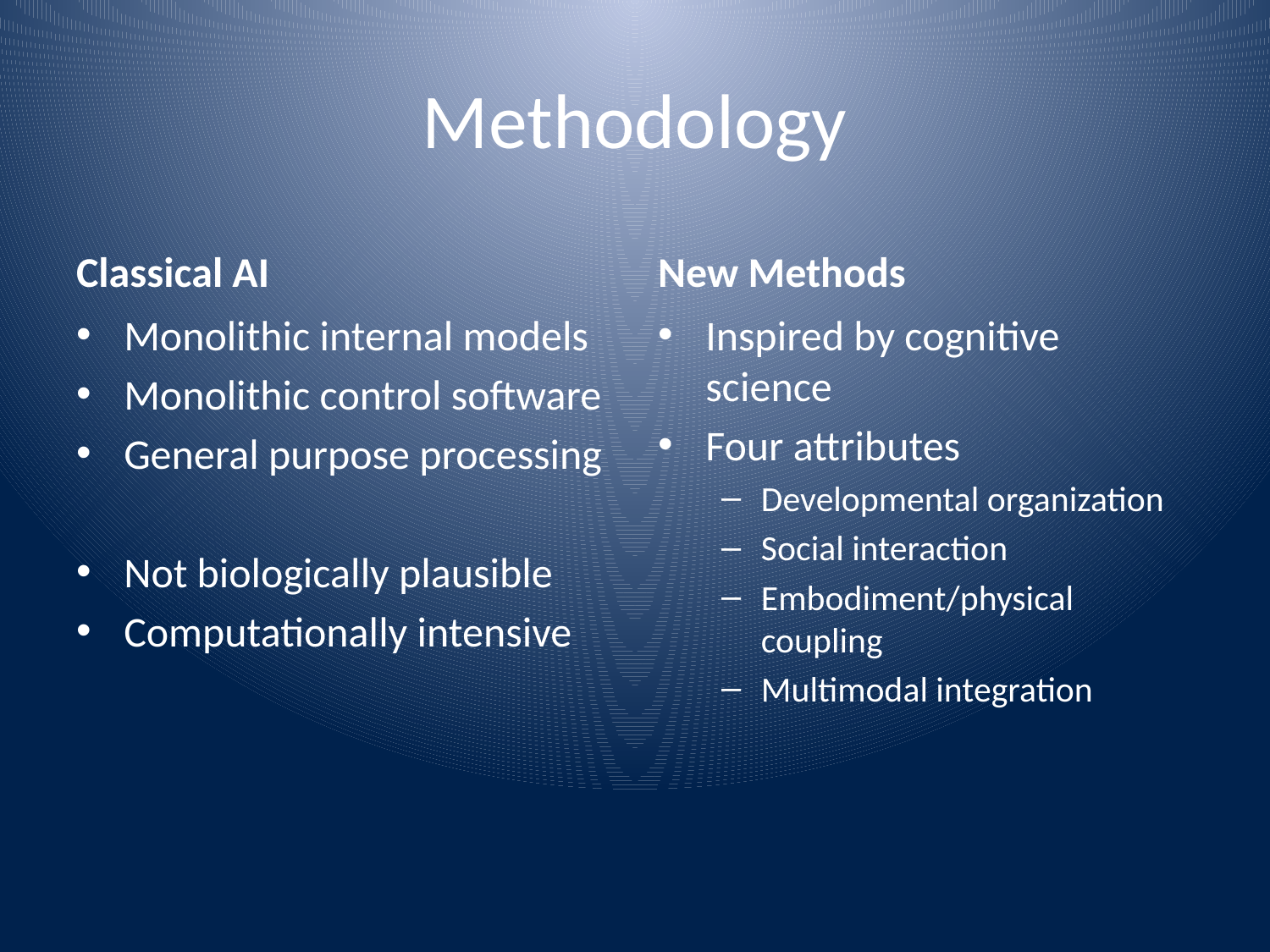

# Methodology
Classical AI
New Methods
Monolithic internal models
Monolithic control software
General purpose processing

Not biologically plausible
Computationally intensive
Inspired by cognitive science
Four attributes
Developmental organization
Social interaction
Embodiment/physical coupling
Multimodal integration